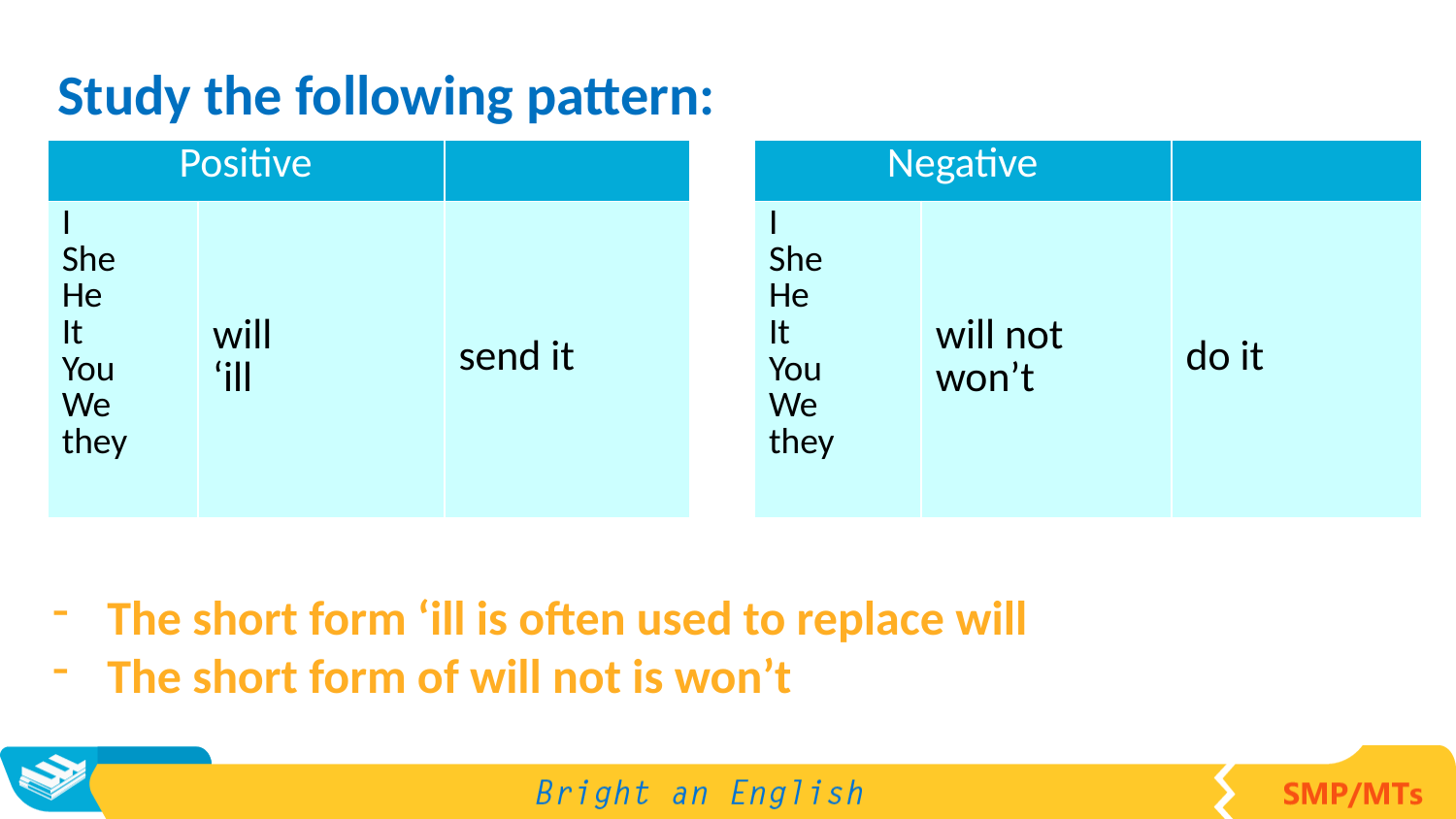

Study the following pattern:
| Positive |  |  |
| --- | --- | --- |
| I She He It You We they | will ‘ill | send it |
| Negative |  |  |
| --- | --- | --- |
| I She He It You We they | will not won’t | do it |
The short form ‘ill is often used to replace will
The short form of will not is won’t